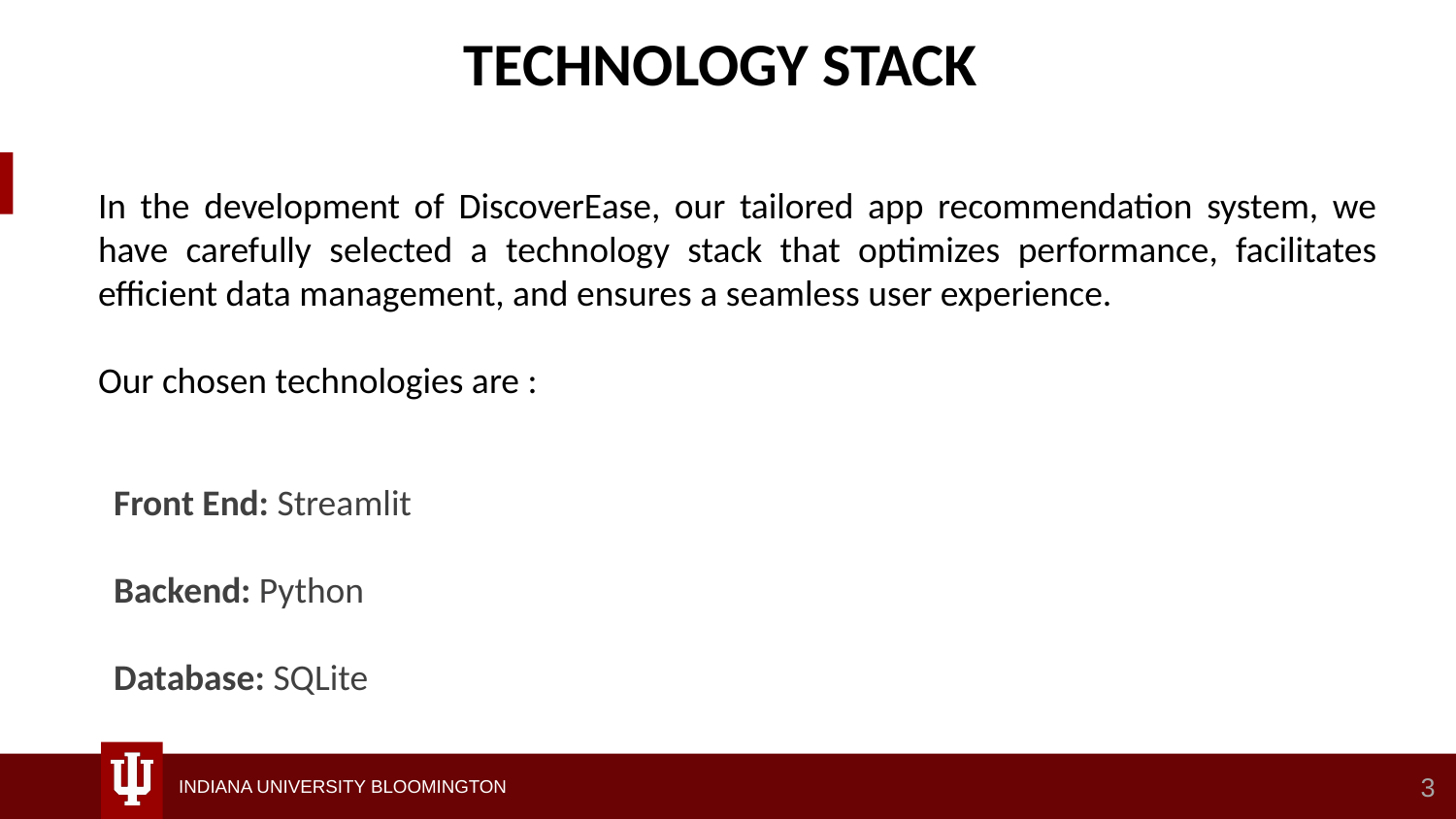

# TECHNOLOGY STACK

In the development of DiscoverEase, our tailored app recommendation system, we have carefully selected a technology stack that optimizes performance, facilitates efficient data management, and ensures a seamless user experience.

Our chosen technologies are :
Front End: Streamlit
Backend: Python
Database: SQLite
3